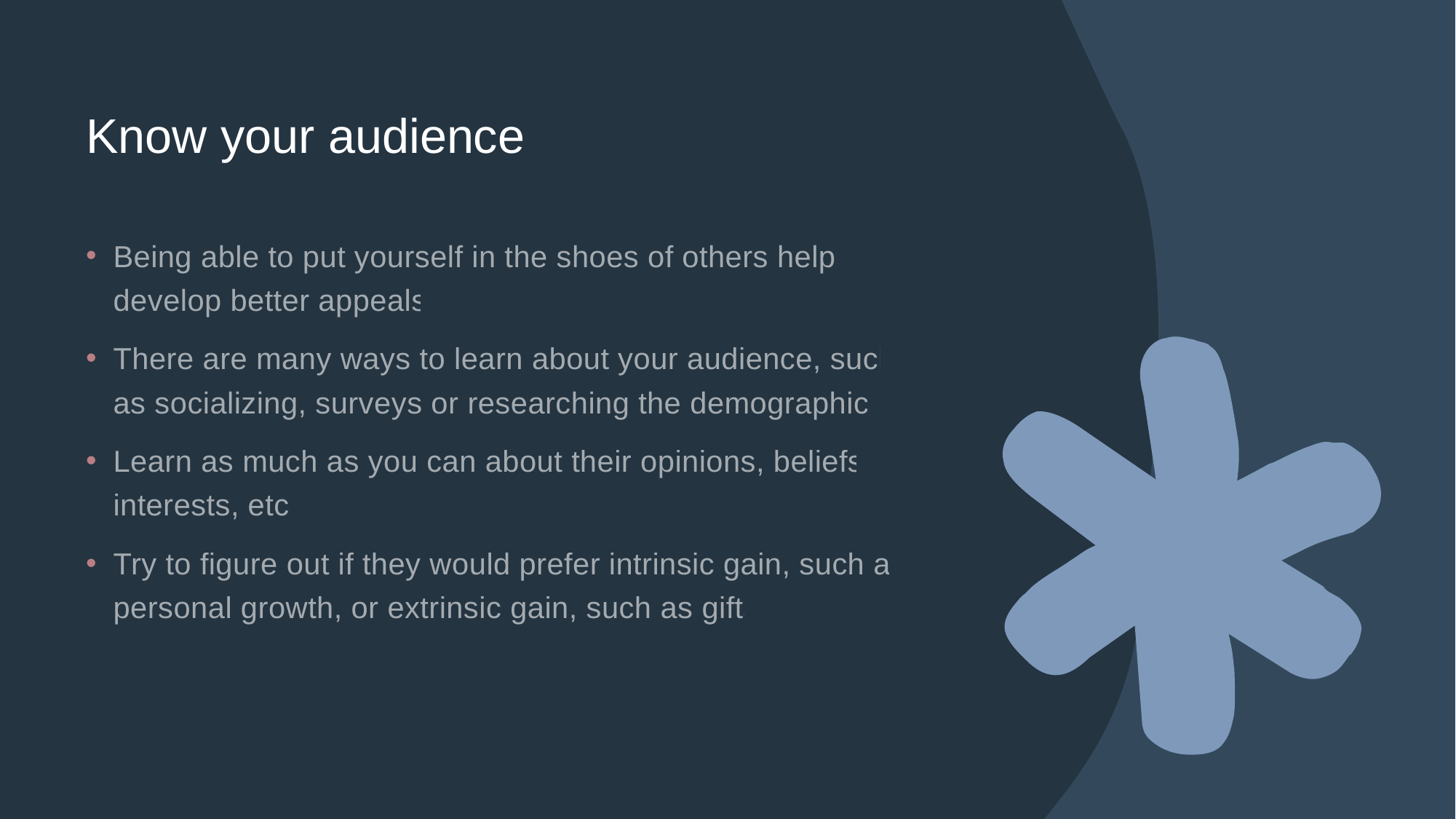

# Know your audience
Being able to put yourself in the shoes of others helps develop better appeals
There are many ways to learn about your audience, such as socializing, surveys or researching the demographics
Learn as much as you can about their opinions, beliefs, interests, etc.
Try to figure out if they would prefer intrinsic gain, such as personal growth, or extrinsic gain, such as gifts